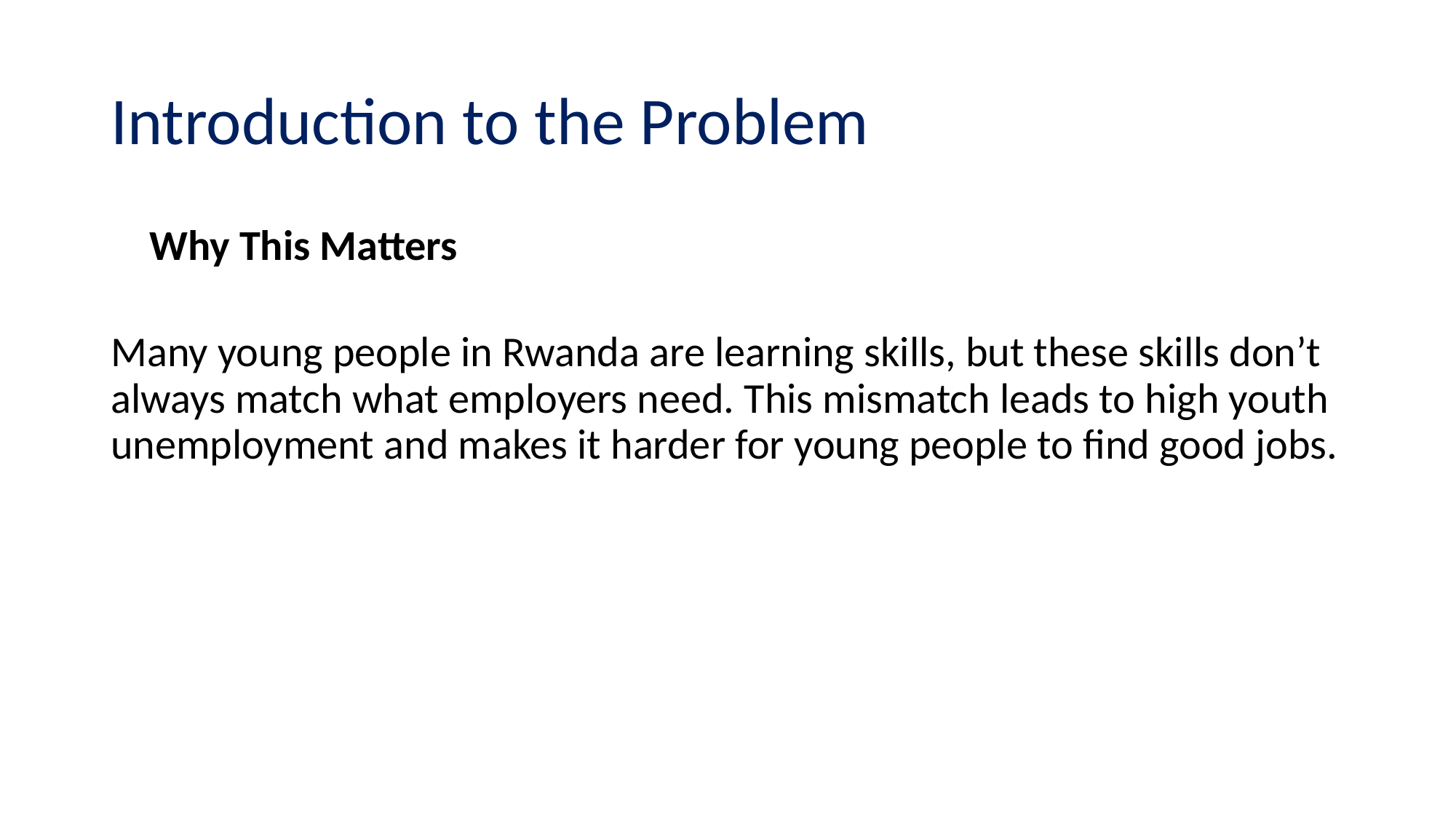

# Introduction to the Problem
    Why This Matters
Many young people in Rwanda are learning skills, but these skills don’t always match what employers need. This mismatch leads to high youth unemployment and makes it harder for young people to find good jobs.